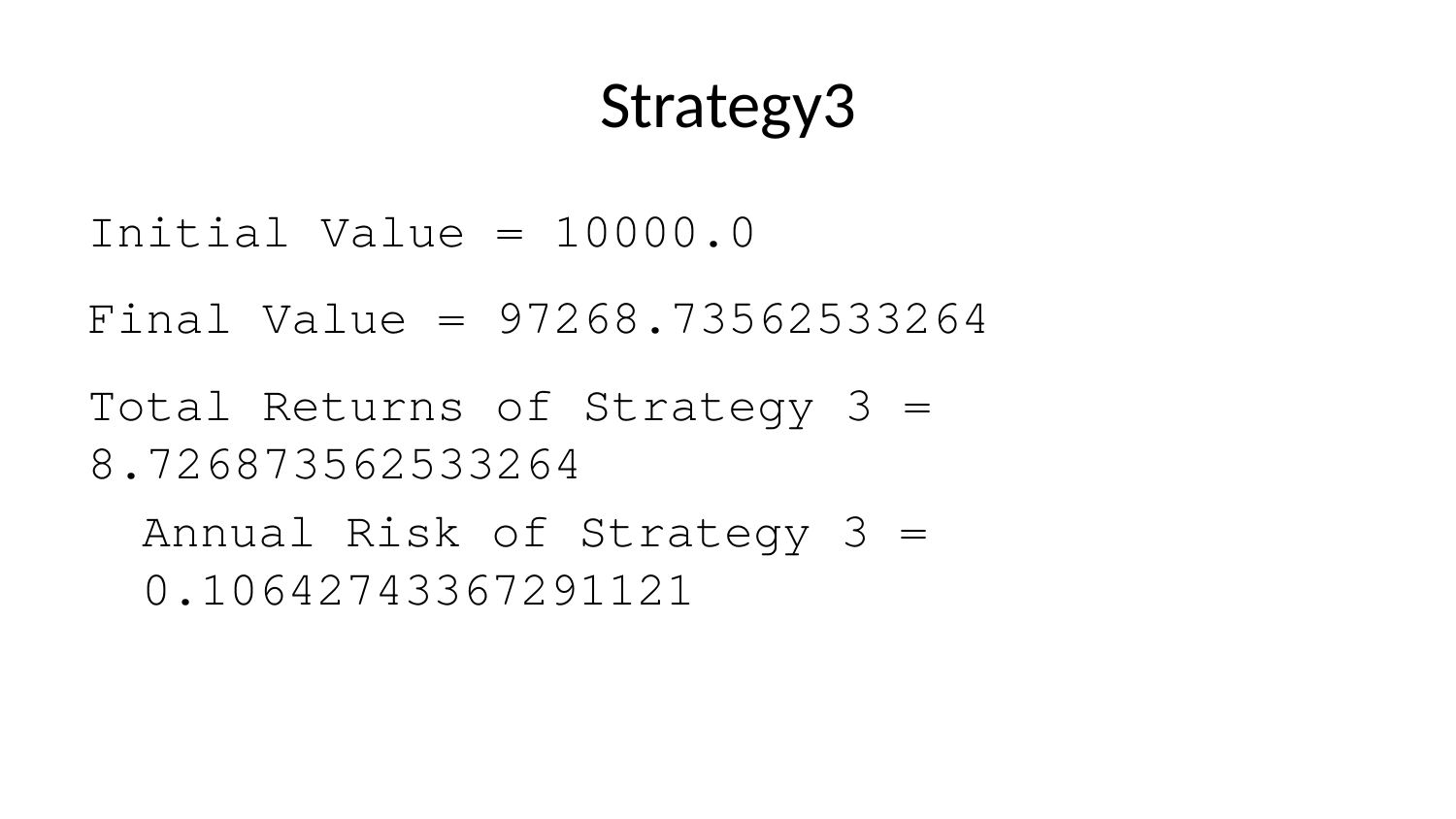

# Strategy3
Initial Value = 10000.0
Final Value = 97268.73562533264
Total Returns of Strategy 3 = 8.726873562533264
Annual Risk of Strategy 3 = 0.10642743367291121